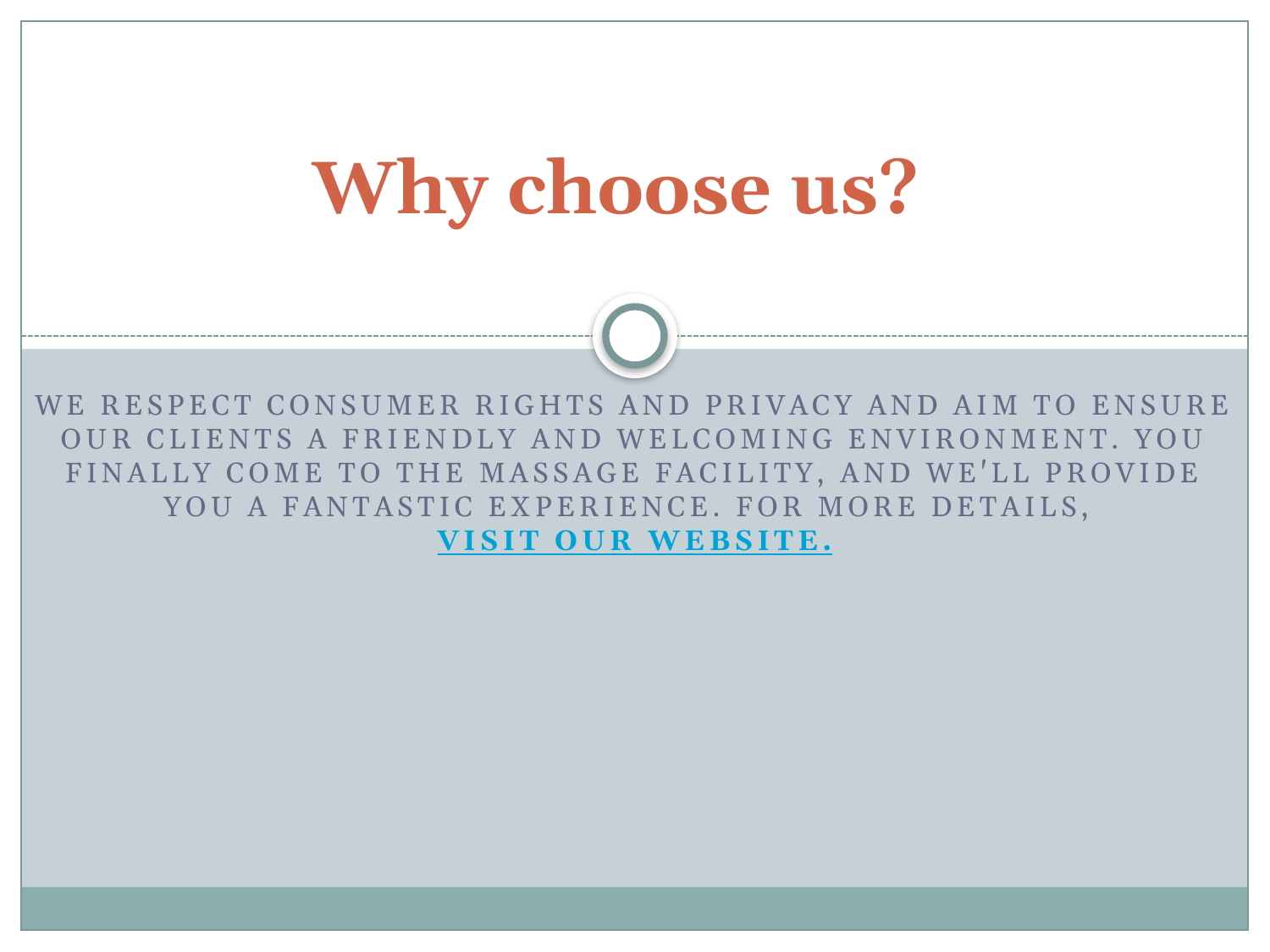

# Why choose us?
We respect consumer rights and privacy and aim to ensure our clients a friendly and welcoming environment. You finally come to the massage facility, and we'll provide you a fantastic experience. For more details, Visit Our Website.